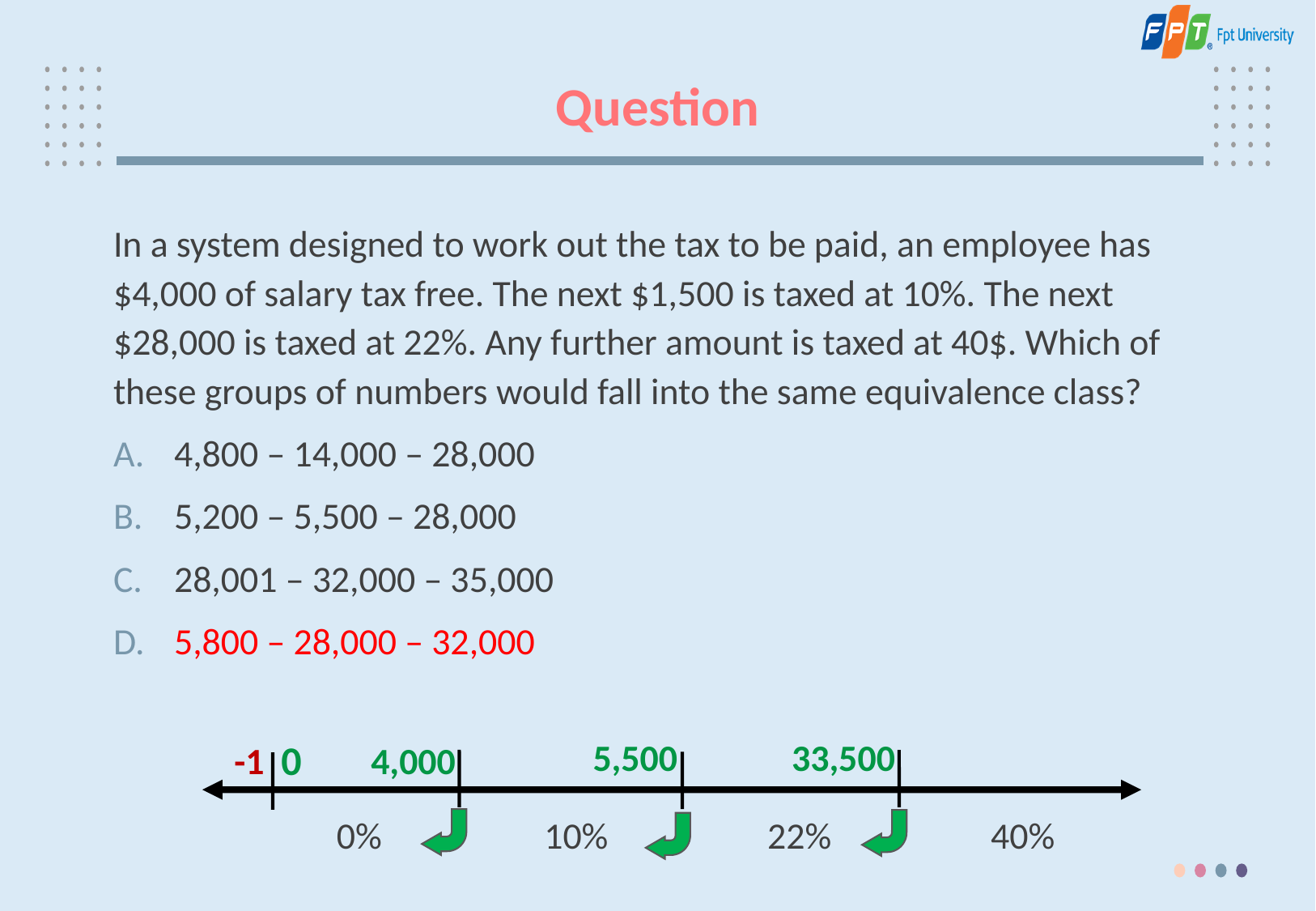

# Question
In a system designed to work out the tax to be paid, an employee has $4,000 of salary tax free. The next $1,500 is taxed at 10%. The next $28,000 is taxed at 22%. Any further amount is taxed at 40$. Which of these groups of numbers would fall into the same equivalence class?
4,800 – 14,000 – 28,000
5,200 – 5,500 – 28,000
28,001 – 32,000 – 35,000
5,800 – 28,000 – 32,000
33,500
5,500
-1
4,000

0%
0

40%
22%
10%